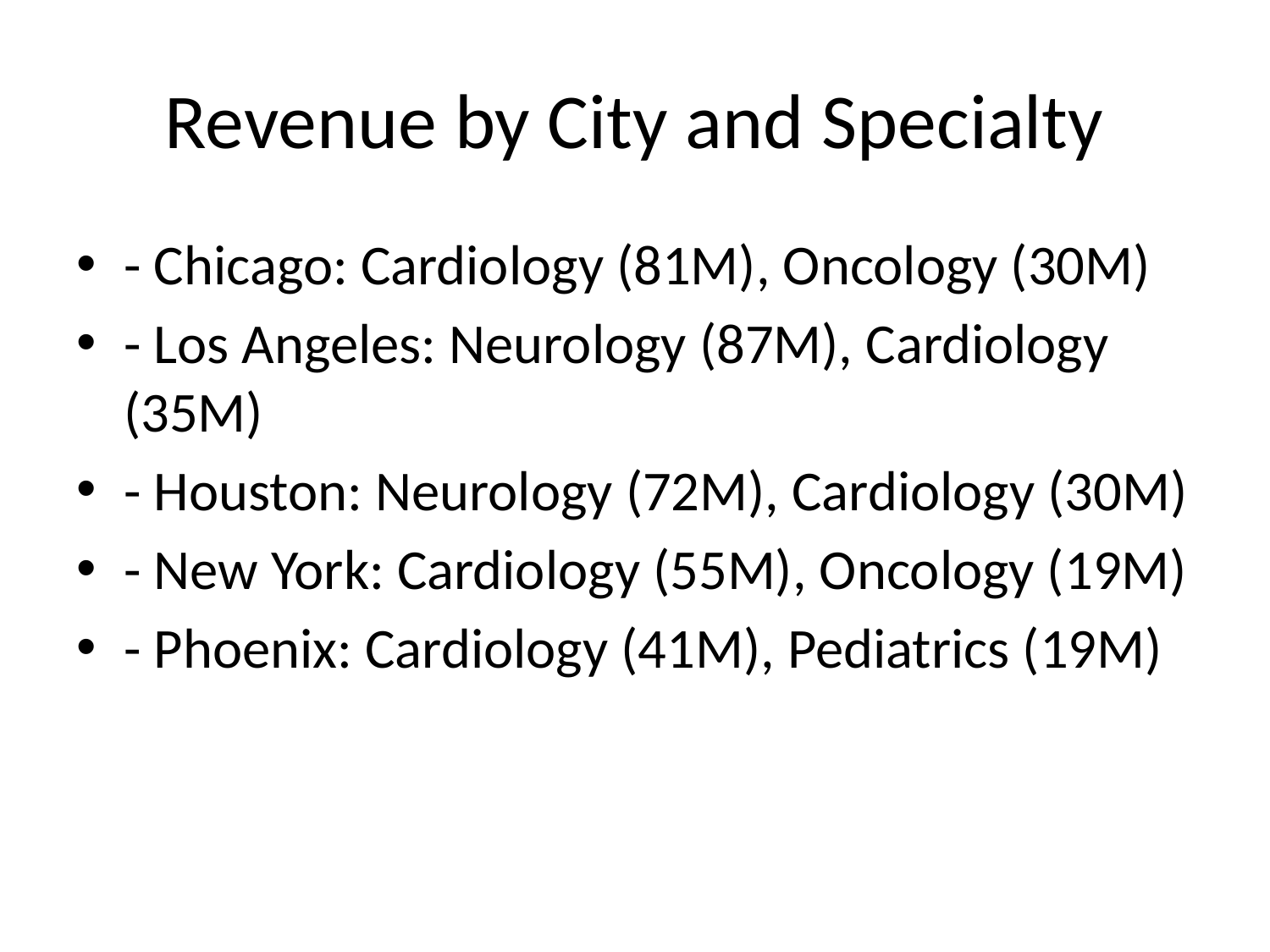

# Revenue by City and Specialty
- Chicago: Cardiology (81M), Oncology (30M)
- Los Angeles: Neurology (87M), Cardiology (35M)
- Houston: Neurology (72M), Cardiology (30M)
- New York: Cardiology (55M), Oncology (19M)
- Phoenix: Cardiology (41M), Pediatrics (19M)